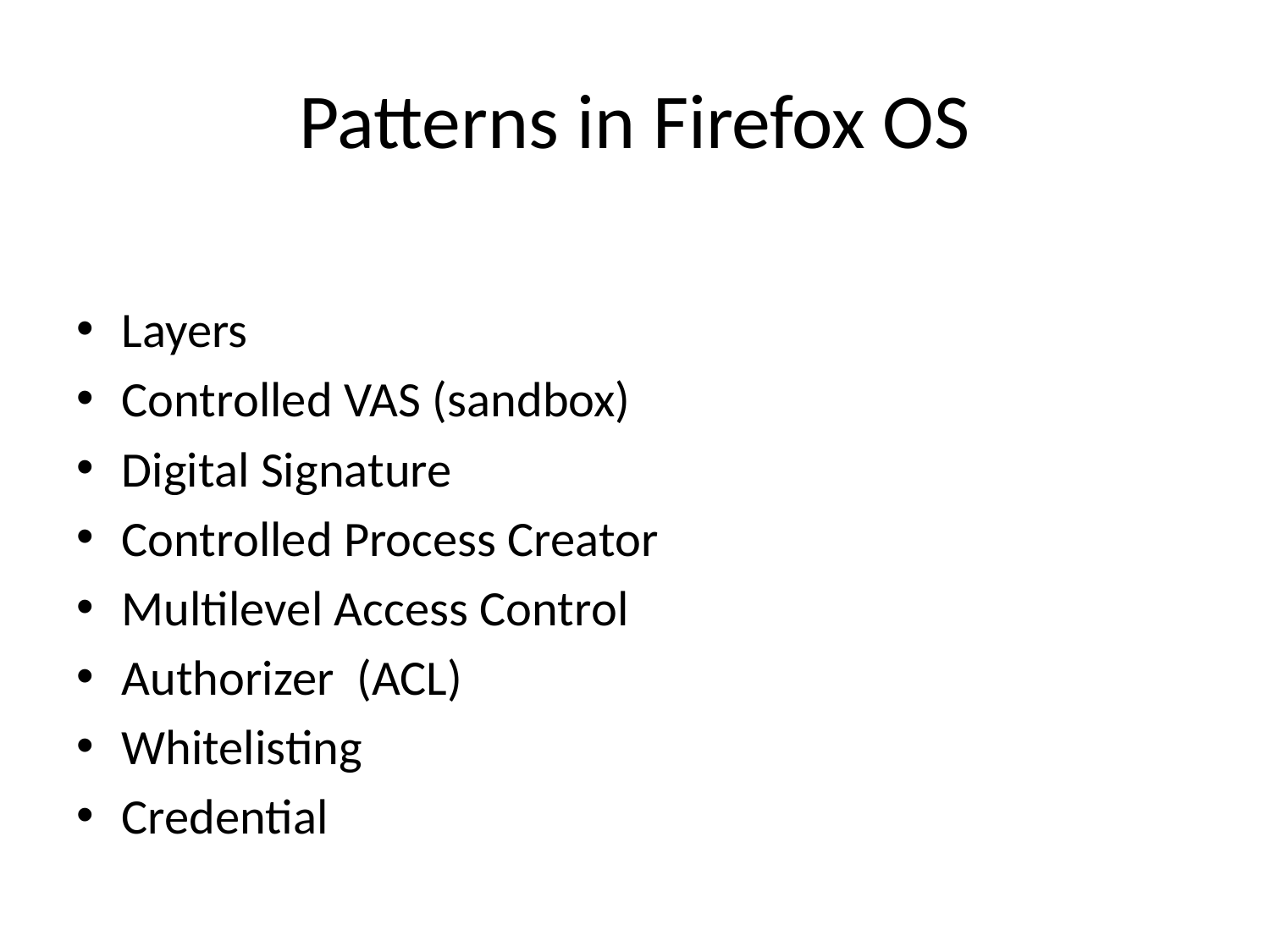

# Patterns in Firefox OS

Layers
Controlled VAS (sandbox)
Digital Signature
Controlled Process Creator
Multilevel Access Control
Authorizer  (ACL)
Whitelisting
Credential